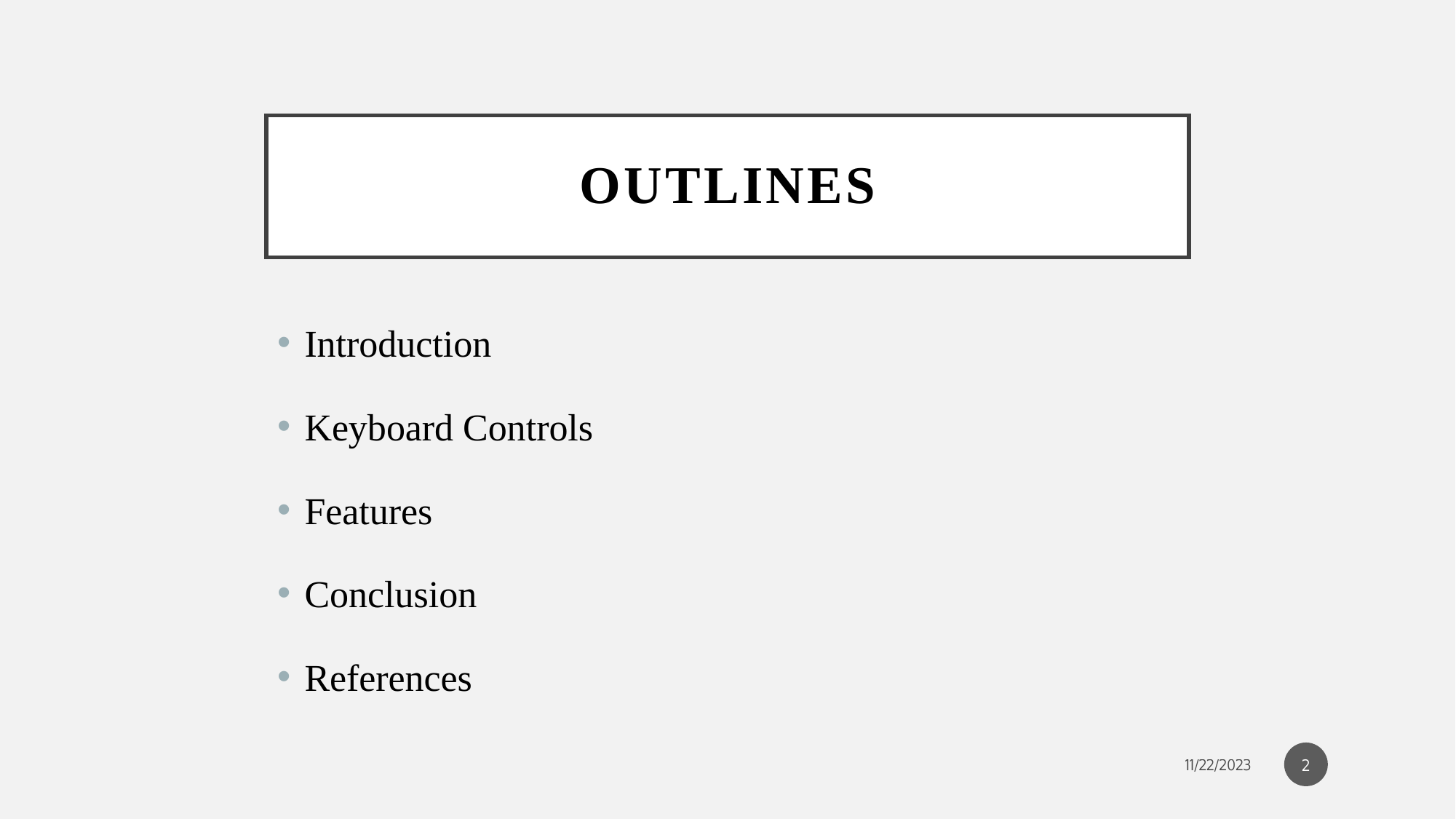

# Outlines
Introduction
Keyboard Controls
Features
Conclusion
References

2
11/22/2023